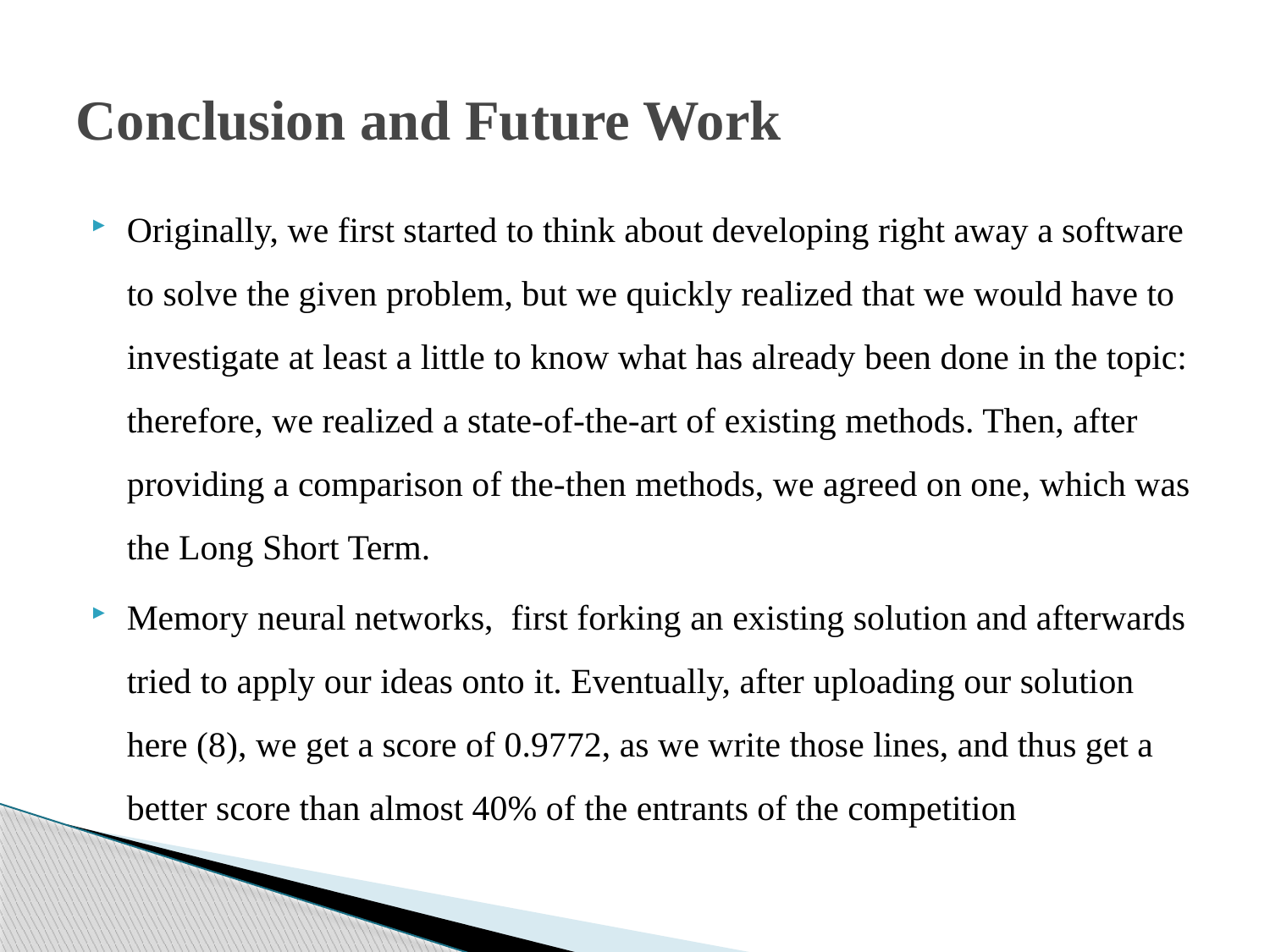

# Conclusion and Future Work
Originally, we first started to think about developing right away a software to solve the given problem, but we quickly realized that we would have to investigate at least a little to know what has already been done in the topic: therefore, we realized a state-of-the-art of existing methods. Then, after providing a comparison of the-then methods, we agreed on one, which was the Long Short Term.
Memory neural networks,  first forking an existing solution and afterwards tried to apply our ideas onto it. Eventually, after uploading our solution here (8), we get a score of 0.9772, as we write those lines, and thus get a better score than almost 40% of the entrants of the competition